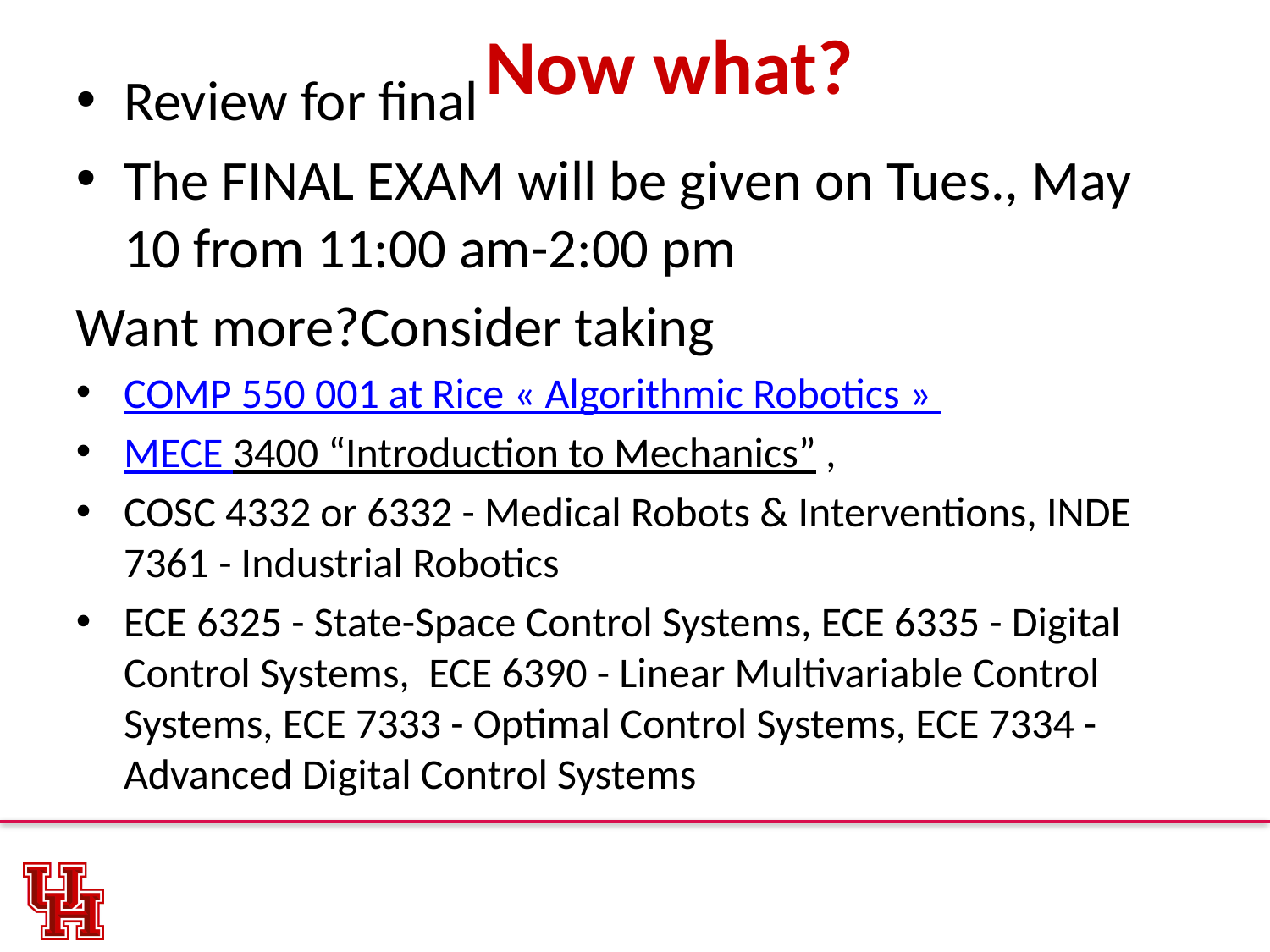

# Now what?
Review for final
The FINAL EXAM will be given on Tues., May 10 from 11:00 am-2:00 pm
Want more?Consider taking
COMP 550 001 at Rice « Algorithmic Robotics »
MECE 3400 “Introduction to Mechanics” ,
COSC 4332 or 6332 - Medical Robots & Interventions, INDE 7361 - Industrial Robotics
ECE 6325 - State-Space Control Systems, ECE 6335 - Digital Control Systems,  ECE 6390 - Linear Multivariable Control Systems, ECE 7333 - Optimal Control Systems, ECE 7334 - Advanced Digital Control Systems